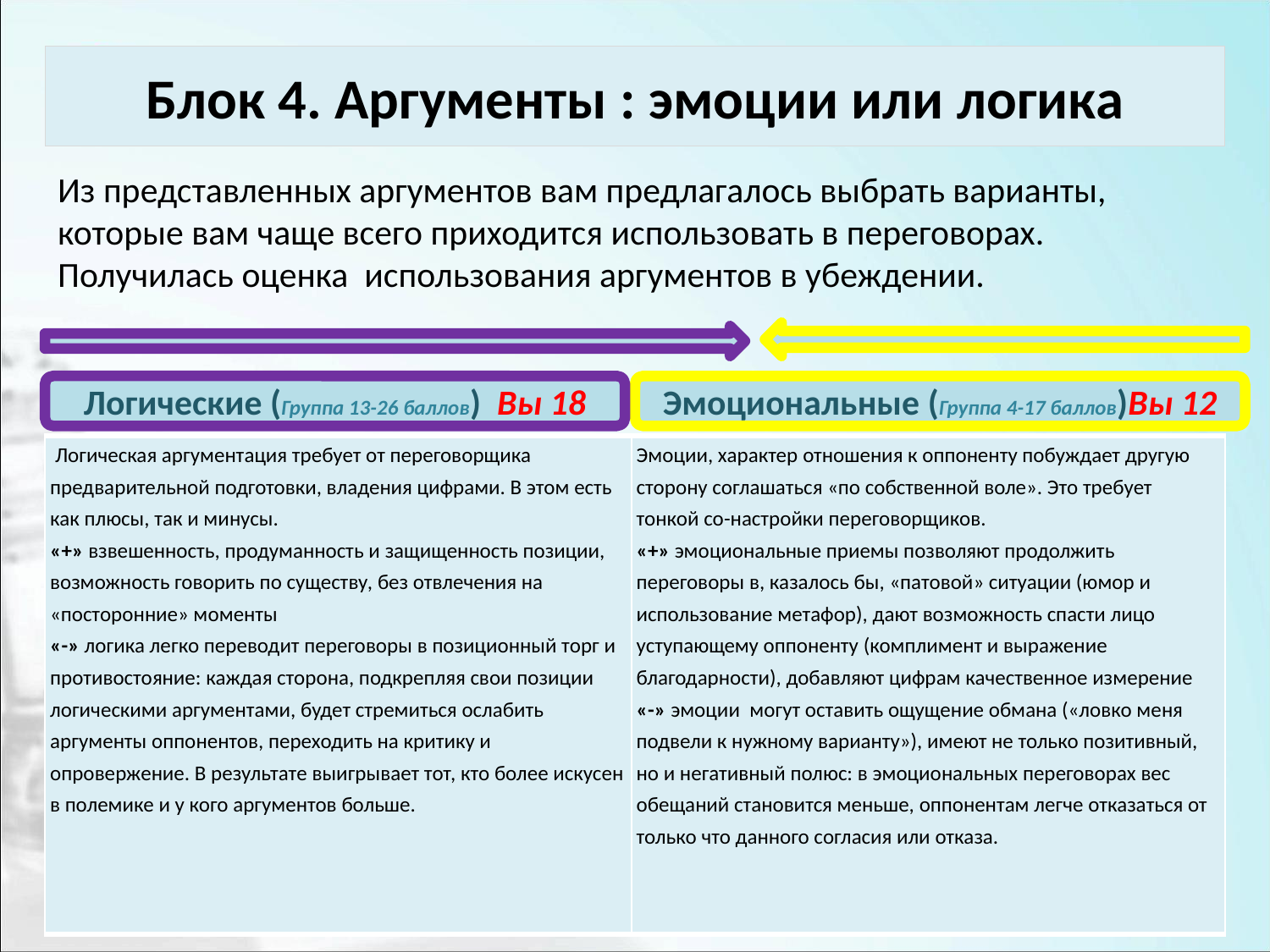

# Блок 4. Аргументы : эмоции или логика
Из представленных аргументов вам предлагалось выбрать варианты, которые вам чаще всего приходится использовать в переговорах. Получилась оценка  использования аргументов в убеждении.

Логические (Группа 13-26 баллов)  Вы 18
Эмоциональные (Группа 4-17 баллов)Вы 12
| Логическая аргументация требует от переговорщика предварительной подготовки, владения цифрами. В этом есть как плюсы, так и минусы. «+» взвешенность, продуманность и защищенность позиции, возможность говорить по существу, без отвлечения на «посторонние» моменты «-» логика легко переводит переговоры в позиционный торг и противостояние: каждая сторона, подкрепляя свои позиции логическими аргументами, будет стремиться ослабить аргументы оппонентов, переходить на критику и опровержение. В результате выигрывает тот, кто более искусен в полемике и у кого аргументов больше. | Эмоции, характер отношения к оппоненту побуждает другую сторону соглашаться «по собственной воле». Это требует тонкой со-настройки переговорщиков. «+» эмоциональные приемы позволяют продолжить переговоры в, казалось бы, «патовой» ситуации (юмор и использование метафор), дают возможность спасти лицо уступающему оппоненту (комплимент и выражение благодарности), добавляют цифрам качественное измерение «-» эмоции могут оставить ощущение обмана («ловко меня подвели к нужному варианту»), имеют не только позитивный, но и негативный полюс: в эмоциональных переговорах вес обещаний становится меньше, оппонентам легче отказаться от только что данного согласия или отказа. |
| --- | --- |